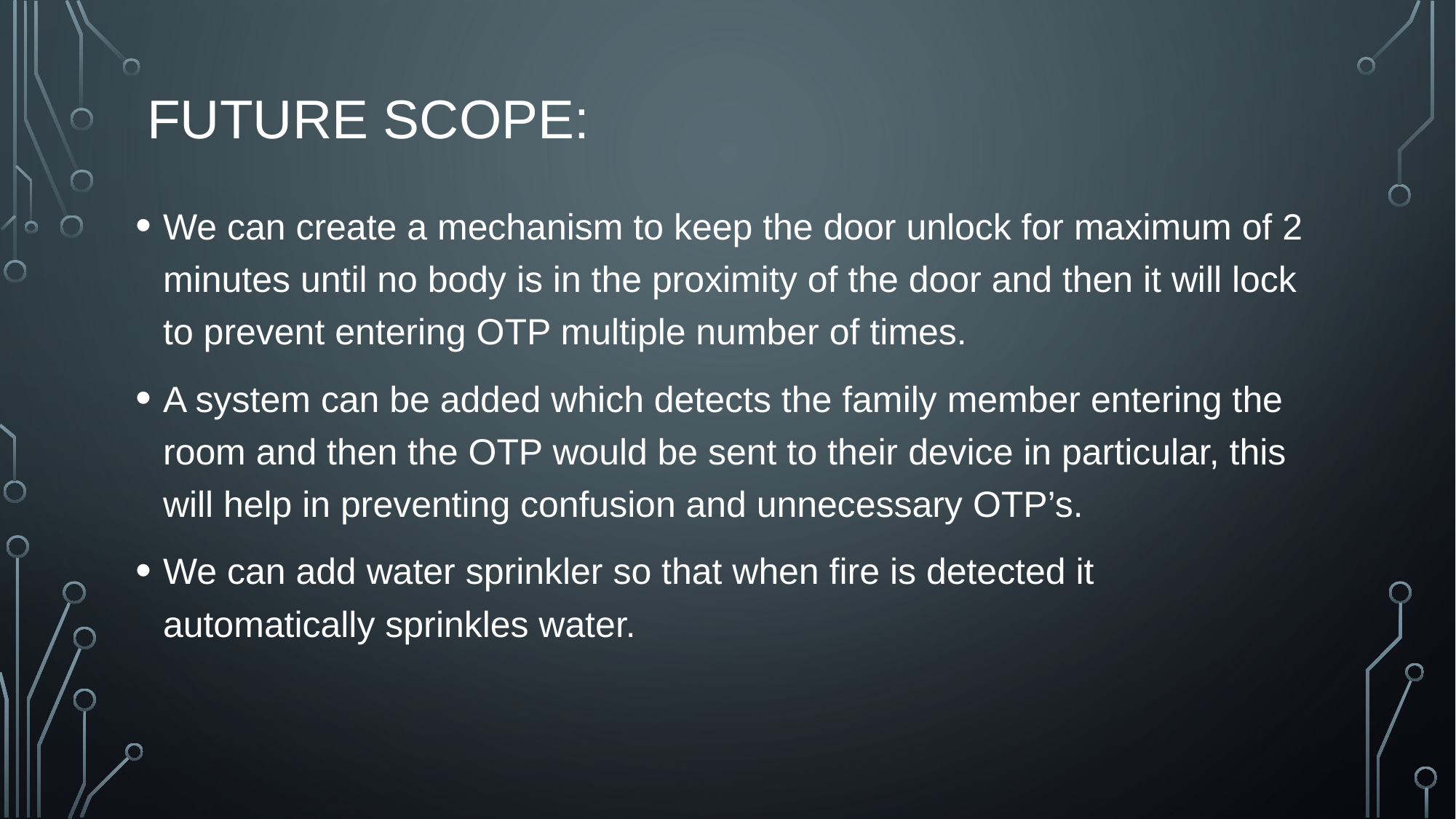

# FUTURE SCOPE:
We can create a mechanism to keep the door unlock for maximum of 2 minutes until no body is in the proximity of the door and then it will lock to prevent entering OTP multiple number of times.
A system can be added which detects the family member entering the room and then the OTP would be sent to their device in particular, this will help in preventing confusion and unnecessary OTP’s.
We can add water sprinkler so that when fire is detected it automatically sprinkles water.